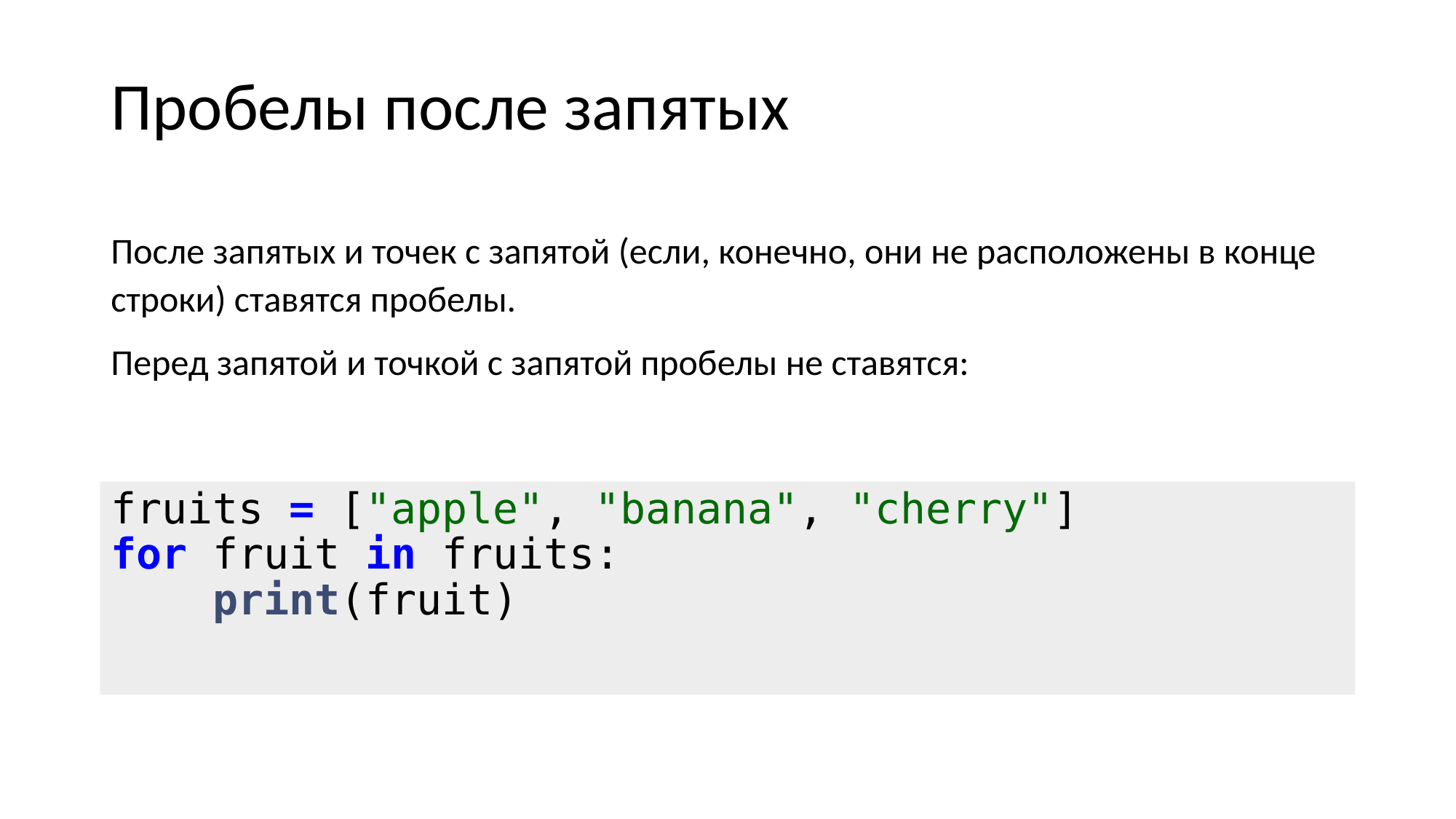

# Пробелы после запятых
После запятых и точек с запятой (если, конечно, они не расположены в конце строки) ставятся пробелы.
Перед запятой и точкой с запятой пробелы не ставятся:
fruits = ["apple", "banana", "cherry"]
for fruit in fruits:
    print(fruit)